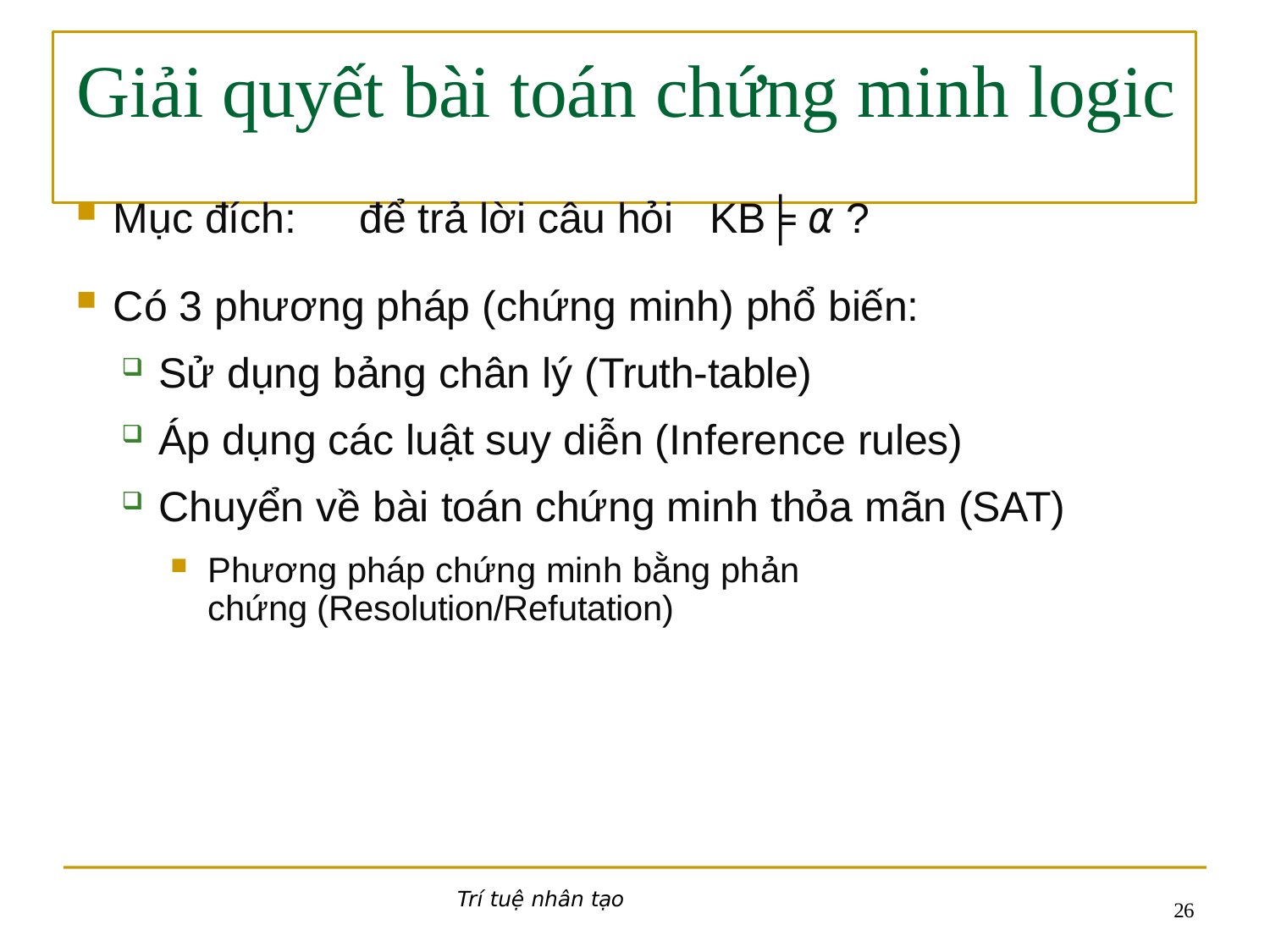

# Giải quyết bài toán chứng minh logic
Mục đích:	để trả lời câu hỏi	KB╞ α ?
Có 3 phương pháp (chứng minh) phổ biến:
Sử dụng bảng chân lý (Truth-table)
Áp dụng các luật suy diễn (Inference rules)
Chuyển về bài toán chứng minh thỏa mãn (SAT)
Phương pháp chứng minh bằng phản chứng (Resolution/Refutation)

Trí tuệ nhân tạo
26